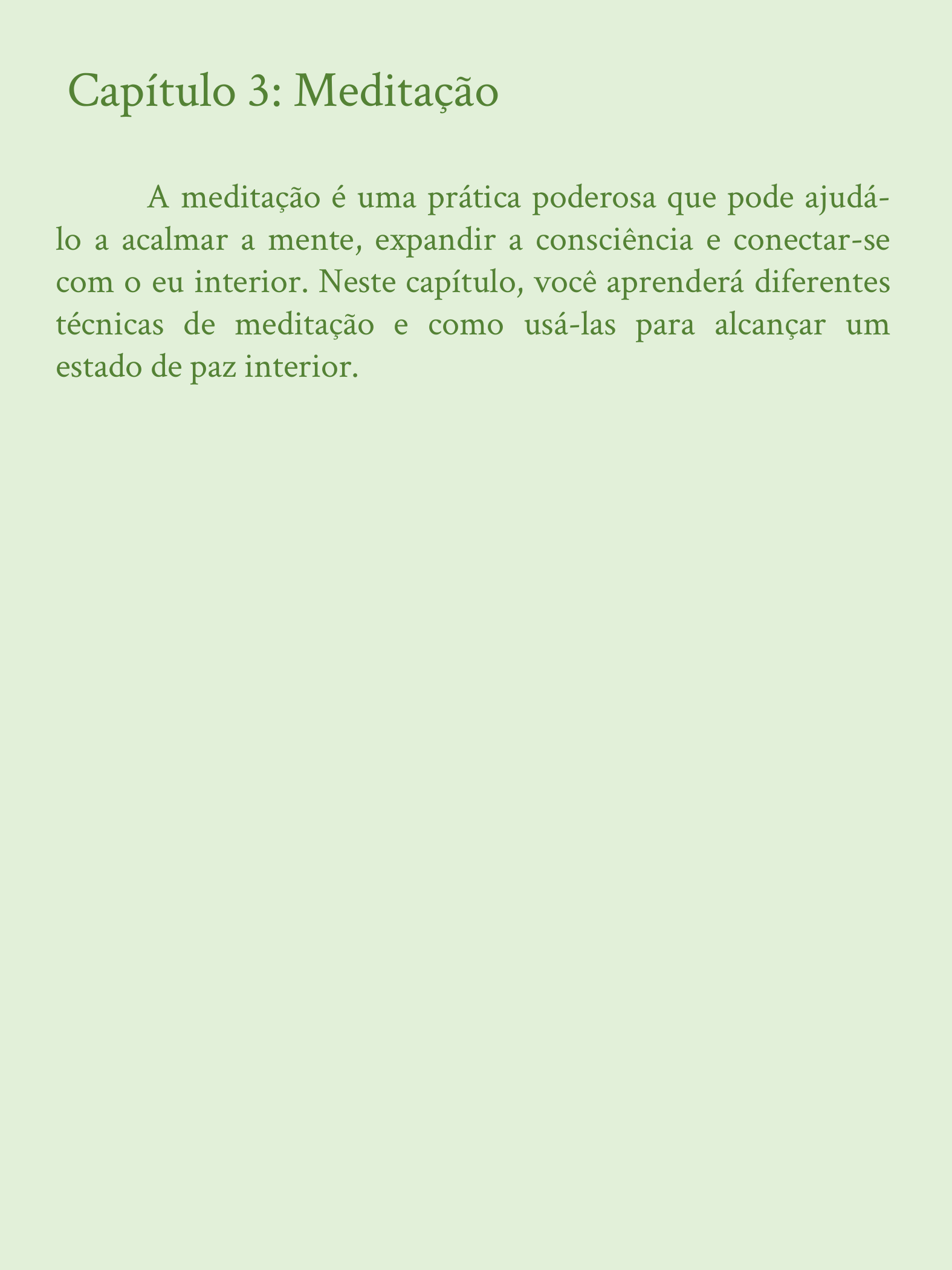

Capítulo 3: Meditação
	A meditação é uma prática poderosa que pode ajudá-lo a acalmar a mente, expandir a consciência e conectar-se com o eu interior. Neste capítulo, você aprenderá diferentes técnicas de meditação e como usá-las para alcançar um estado de paz interior.